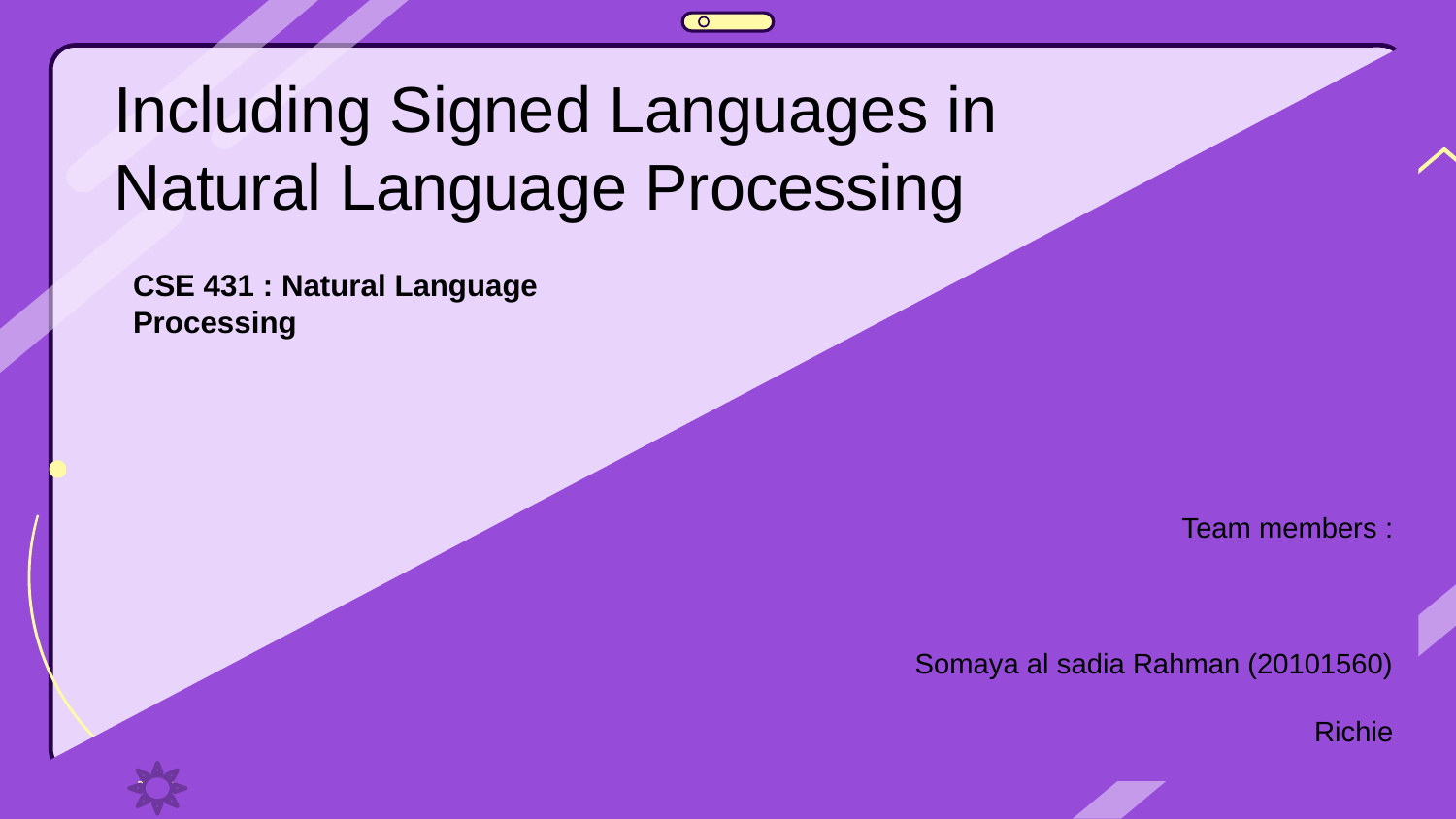

Including Signed Languages in Natural Language Processing
CSE 431 : Natural Language Processing
Team members :

Somaya al sadia Rahman (20101560)

Richie